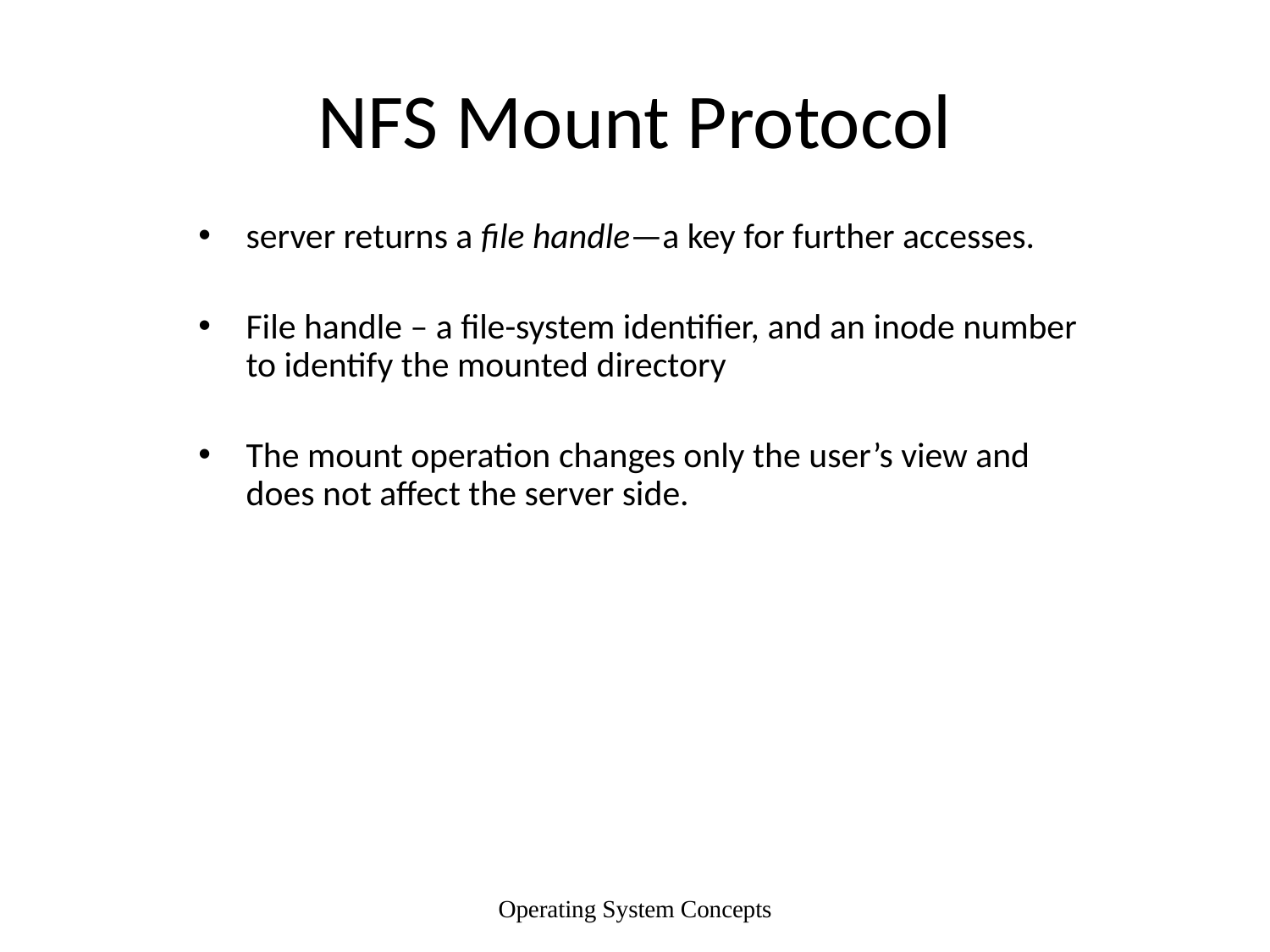

# NFS Mount Protocol
server returns a file handle—a key for further accesses.

File handle – a file-system identifier, and an inode number to identify the mounted directory

The mount operation changes only the user’s view and does not affect the server side.
Operating System Concepts